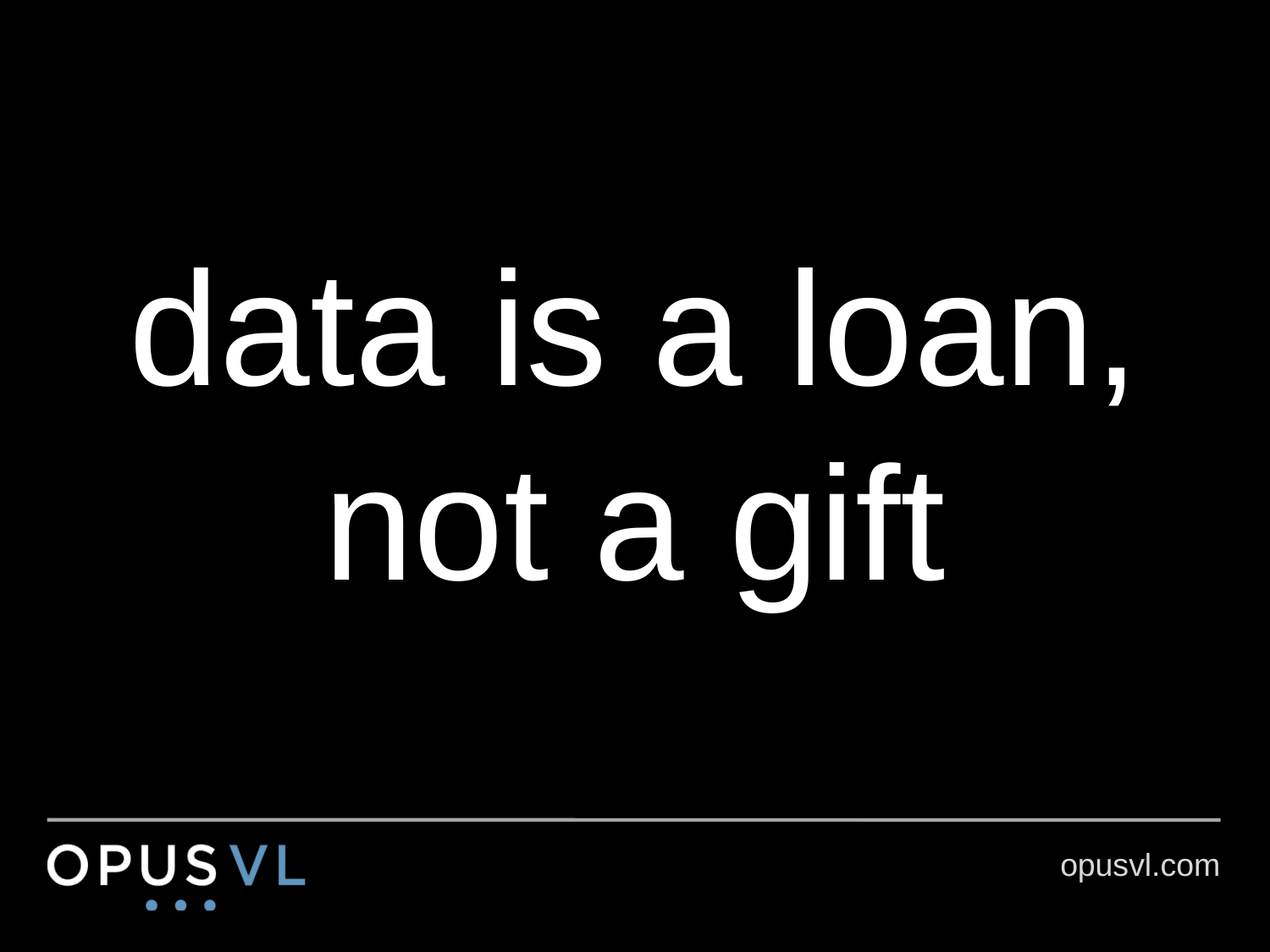

# data is a loan, not a gift